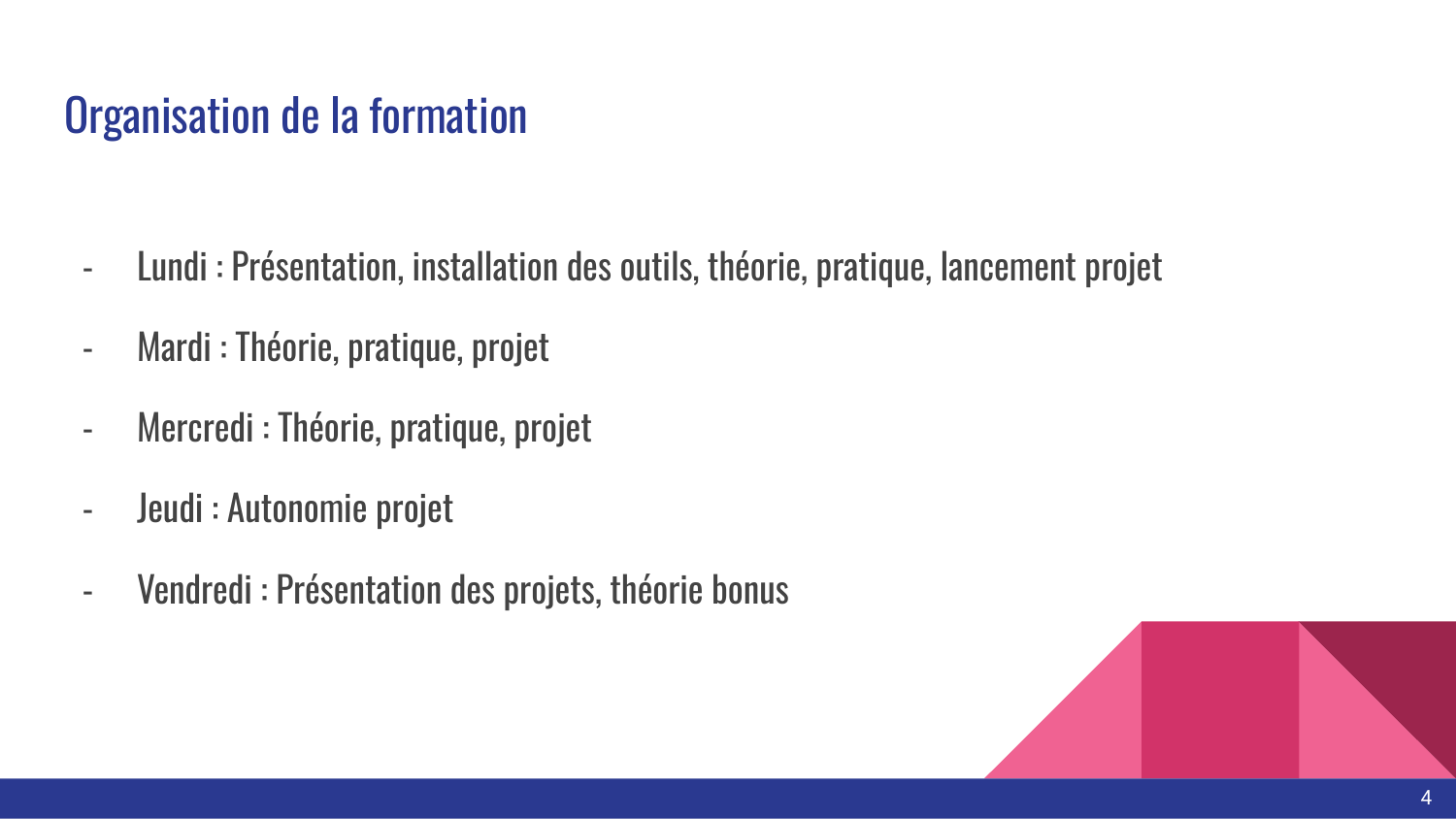

# Organisation de la formation
Lundi : Présentation, installation des outils, théorie, pratique, lancement projet
Mardi : Théorie, pratique, projet
Mercredi : Théorie, pratique, projet
Jeudi : Autonomie projet
Vendredi : Présentation des projets, théorie bonus
4